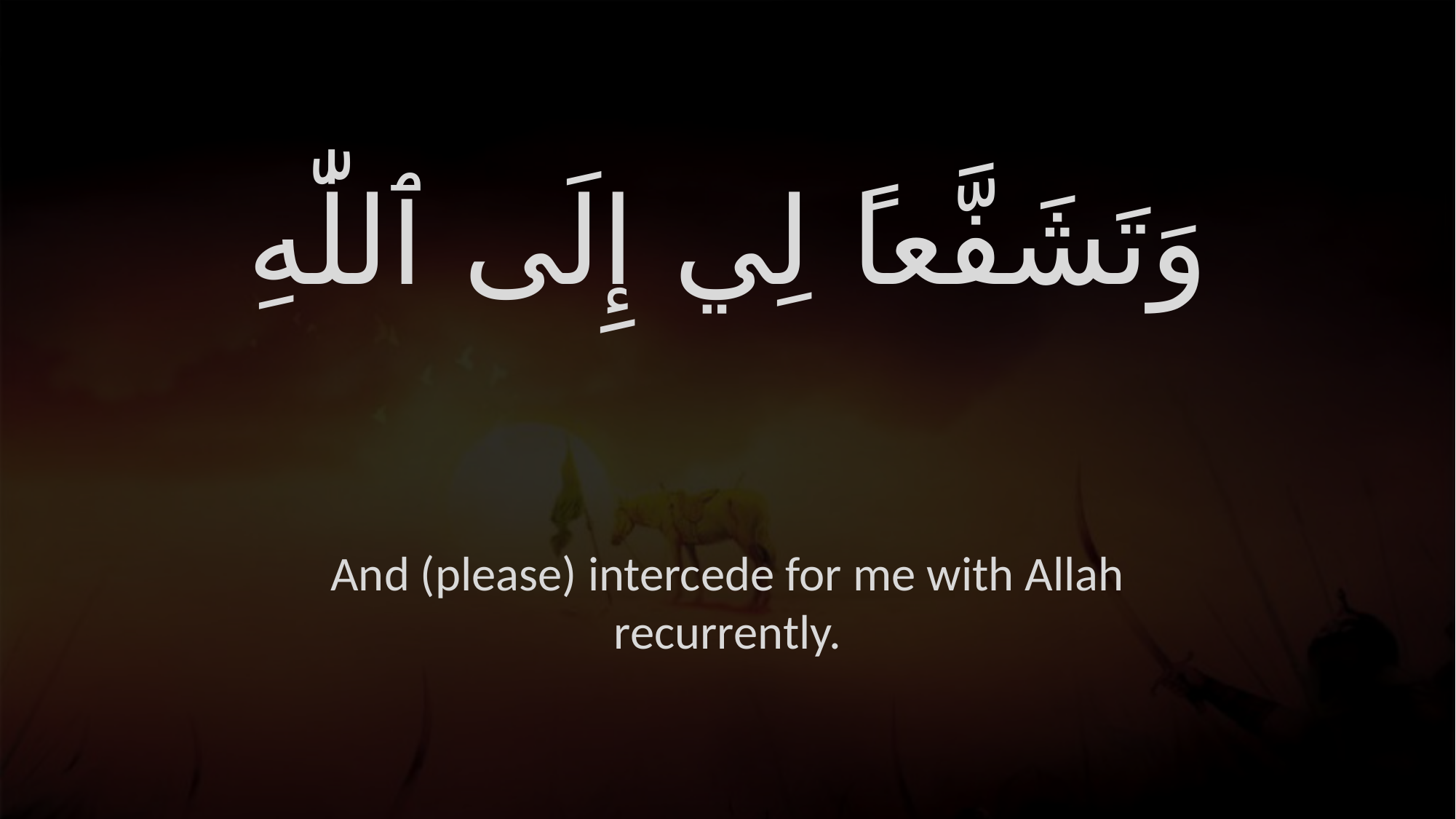

# وَتَشَفَّعاً لِي إِلَى ٱللّٰهِ
And (please) intercede for me with Allah recurrently.